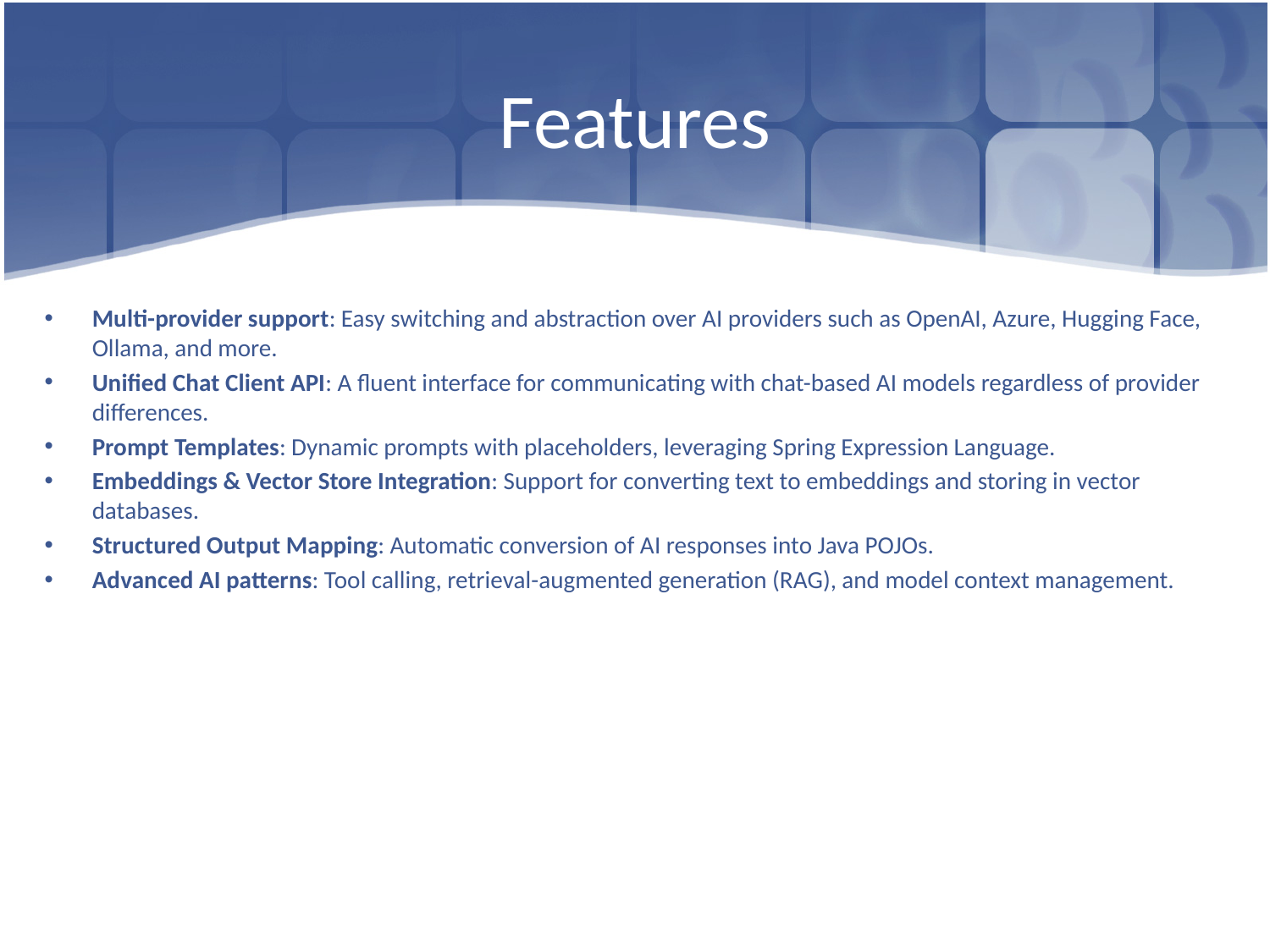

# Features
Multi-provider support: Easy switching and abstraction over AI providers such as OpenAI, Azure, Hugging Face, Ollama, and more.
Unified Chat Client API: A fluent interface for communicating with chat-based AI models regardless of provider differences.
Prompt Templates: Dynamic prompts with placeholders, leveraging Spring Expression Language.
Embeddings & Vector Store Integration: Support for converting text to embeddings and storing in vector databases.
Structured Output Mapping: Automatic conversion of AI responses into Java POJOs.
Advanced AI patterns: Tool calling, retrieval-augmented generation (RAG), and model context management.